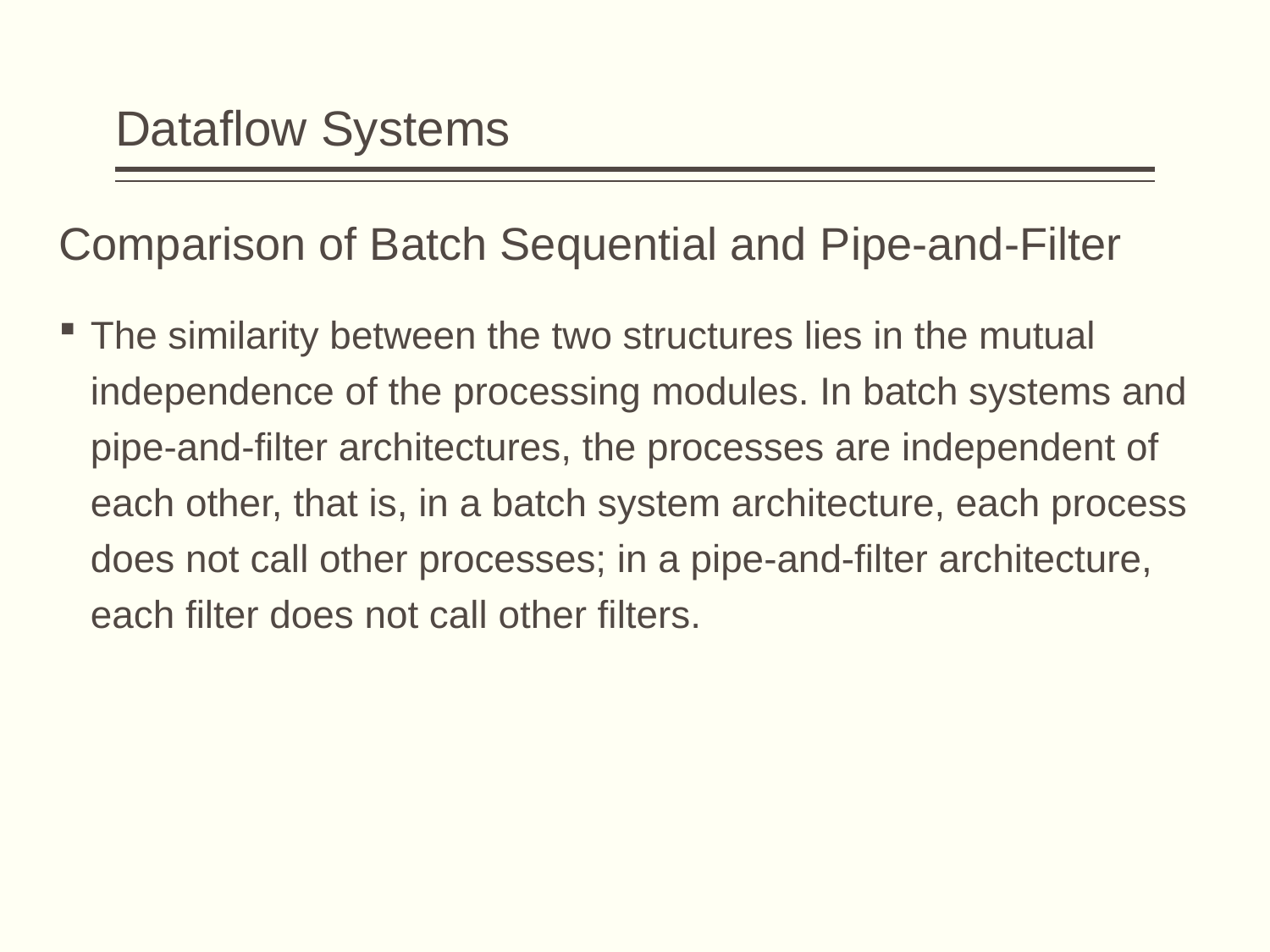

# Dataflow Systems
Comparison of Batch Sequential and Pipe-and-Filter
The similarity between the two structures lies in the mutual independence of the processing modules. In batch systems and pipe-and-filter architectures, the processes are independent of each other, that is, in a batch system architecture, each process does not call other processes; in a pipe-and-filter architecture, each filter does not call other filters.